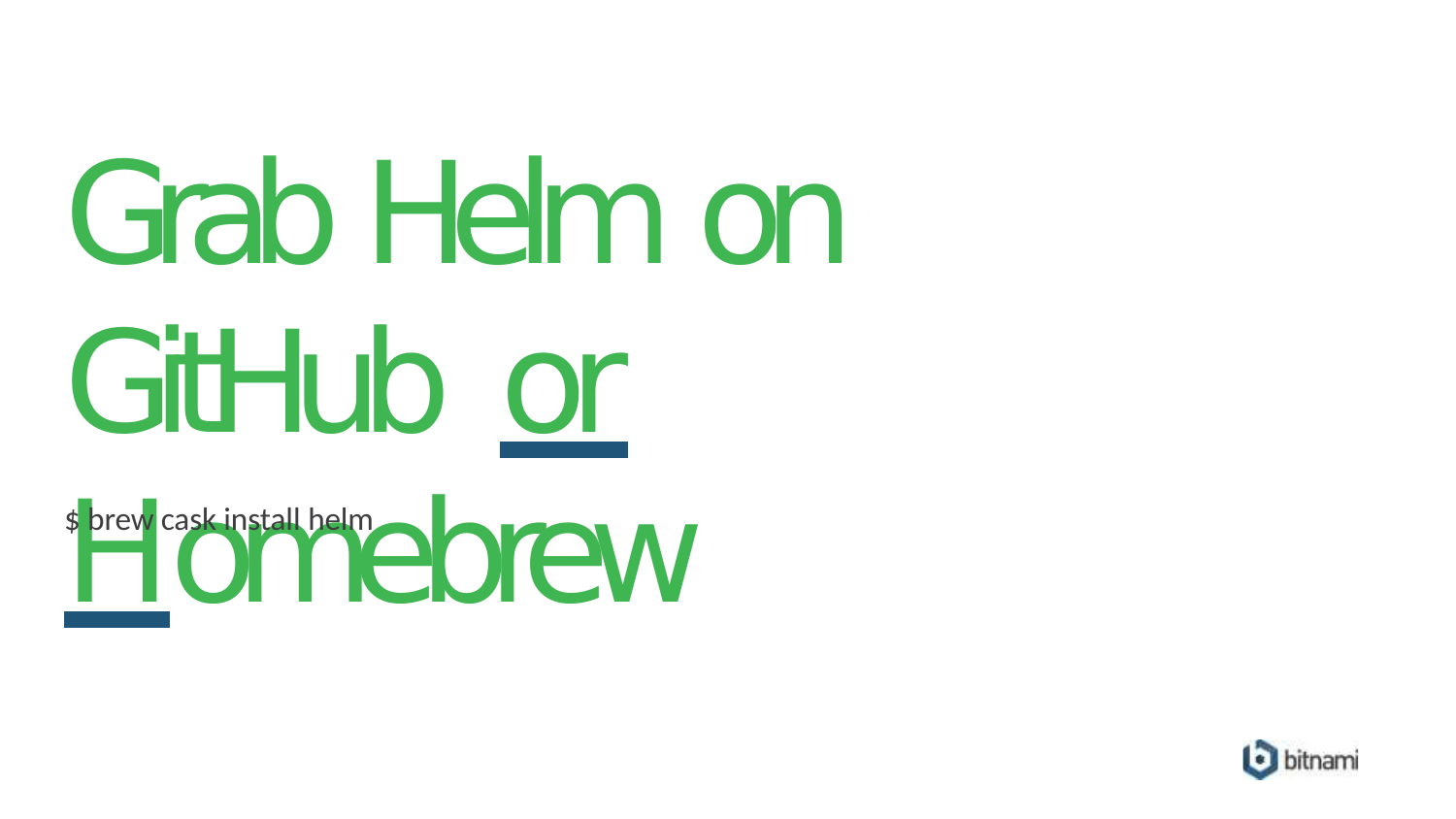

Grab Helm on GitHub  or Homebrew
$ brew cask install helm